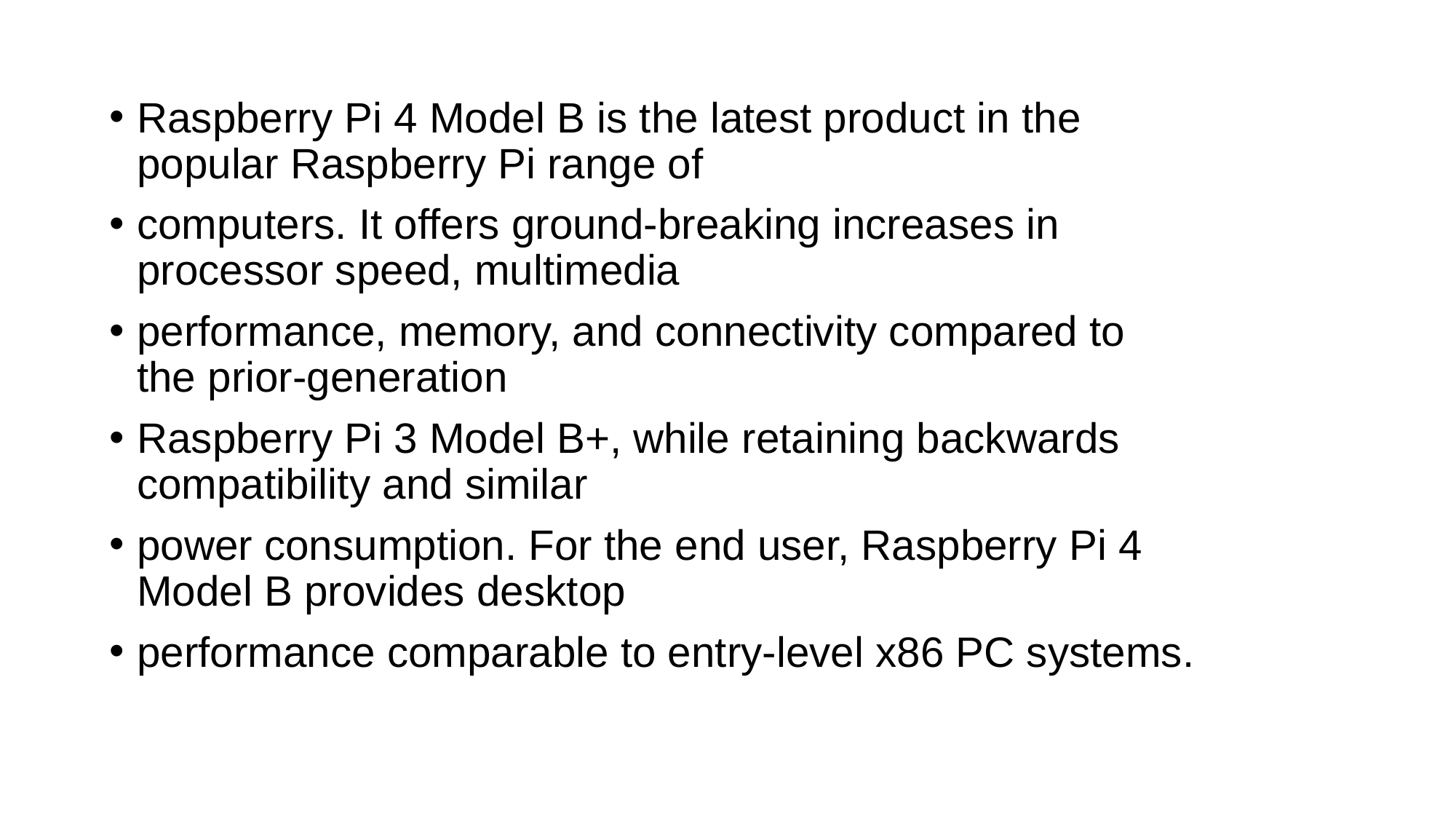

Raspberry Pi 4 Model B is the latest product in the popular Raspberry Pi range of
computers. It offers ground-breaking increases in processor speed, multimedia
performance, memory, and connectivity compared to the prior-generation
Raspberry Pi 3 Model B+, while retaining backwards compatibility and similar
power consumption. For the end user, Raspberry Pi 4 Model B provides desktop
performance comparable to entry-level x86 PC systems.